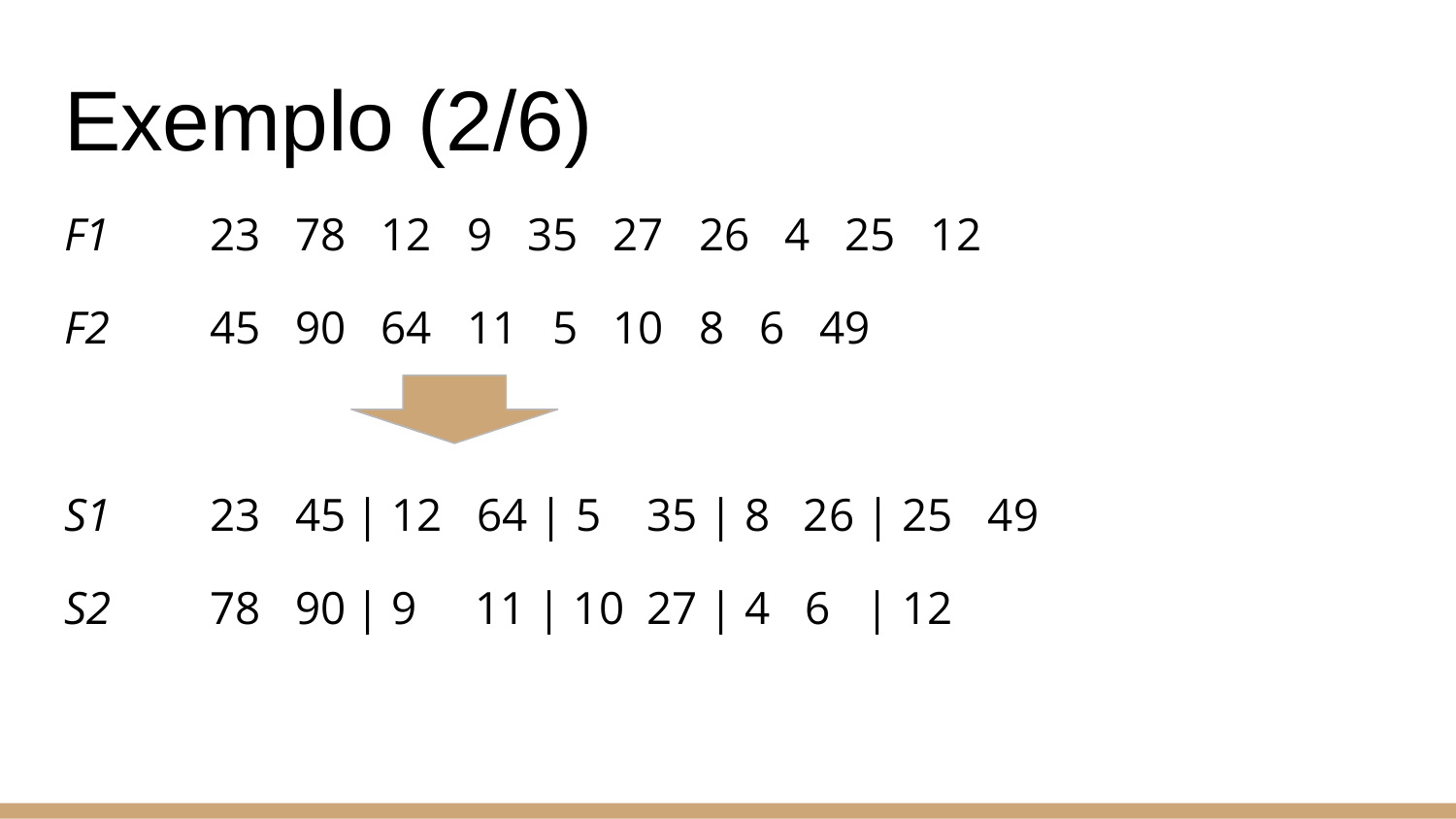

# Exemplo (2/6)
F1	23   78   12   9   35   27   26   4   25   12
F2	45   90   64   11   5   10   8   6   49

S1	23   45	| 12   64 | 5 	35 | 8	 26 | 25   49
S2	78   90	| 9     11 | 10	27 | 4   6   | 12